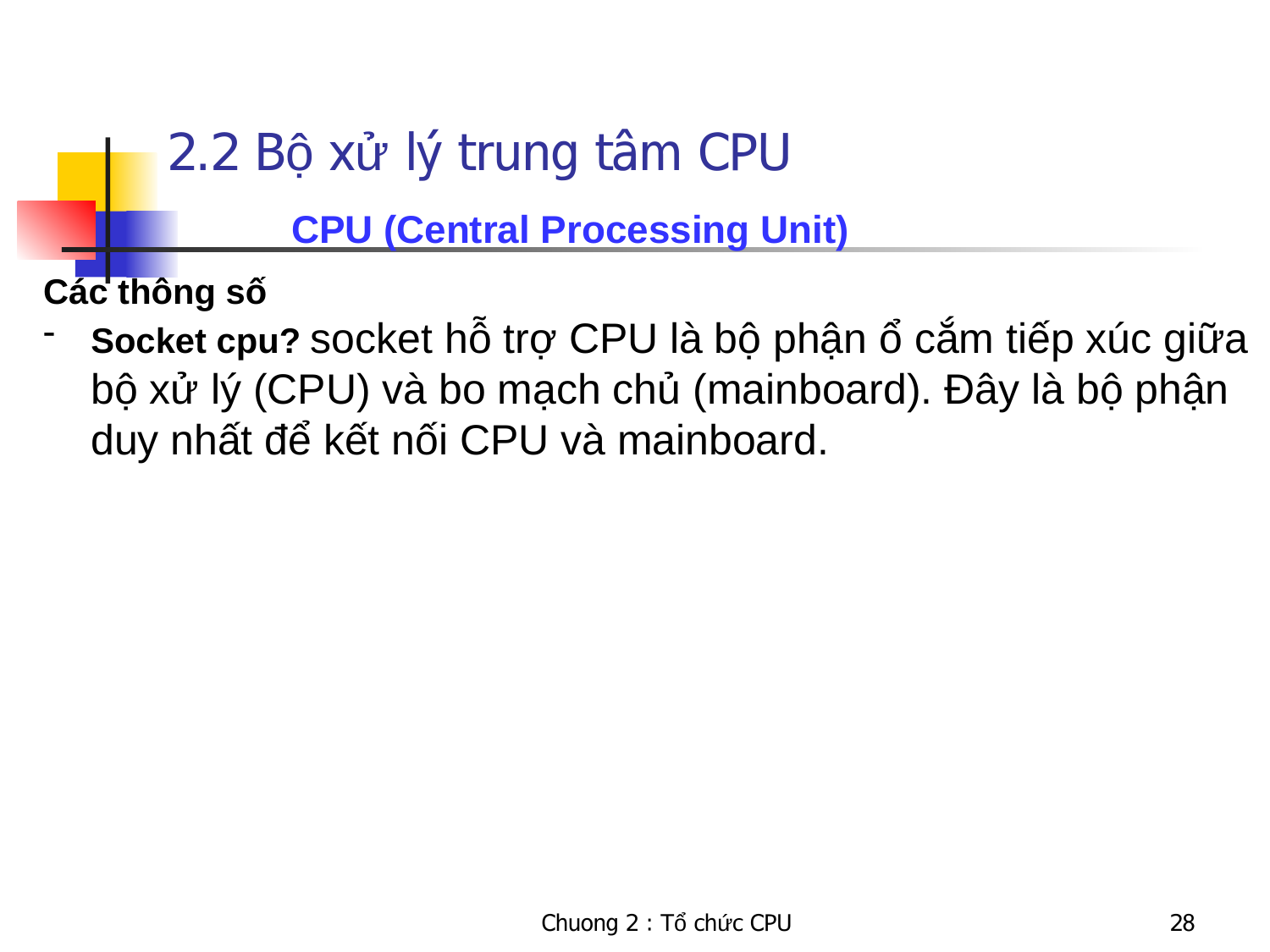

# 2.2 Bộ xử lý trung tâm CPU
                       CPU (Central Processing Unit)
Các thông số
Socket cpu? socket hỗ trợ CPU là bộ phận ổ cắm tiếp xúc giữa bộ xử lý (CPU) và bo mạch chủ (mainboard). Đây là bộ phận duy nhất để kết nối CPU và mainboard.

Chuong 2 : Tổ chức CPU
28